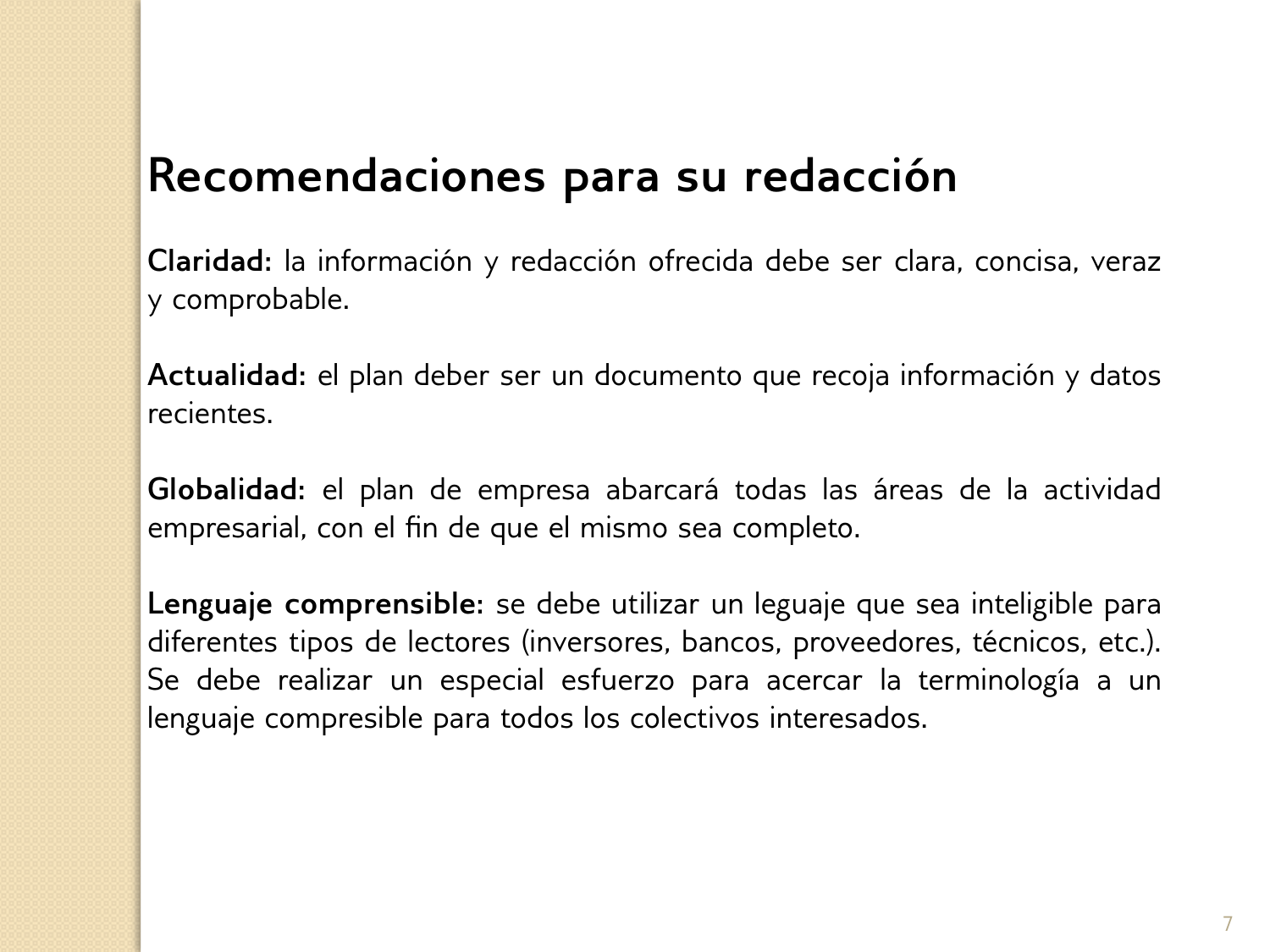

Recomendaciones para su redacción

Claridad: la información y redacción ofrecida debe ser clara, concisa, veraz y comprobable.

Actualidad: el plan deber ser un documento que recoja información y datos recientes.

Globalidad: el plan de empresa abarcará todas las áreas de la actividad empresarial, con el fin de que el mismo sea completo.

Lenguaje comprensible: se debe utilizar un leguaje que sea inteligible para diferentes tipos de lectores (inversores, bancos, proveedores, técnicos, etc.). Se debe realizar un especial esfuerzo para acercar la terminología a un lenguaje compresible para todos los colectivos interesados.

7